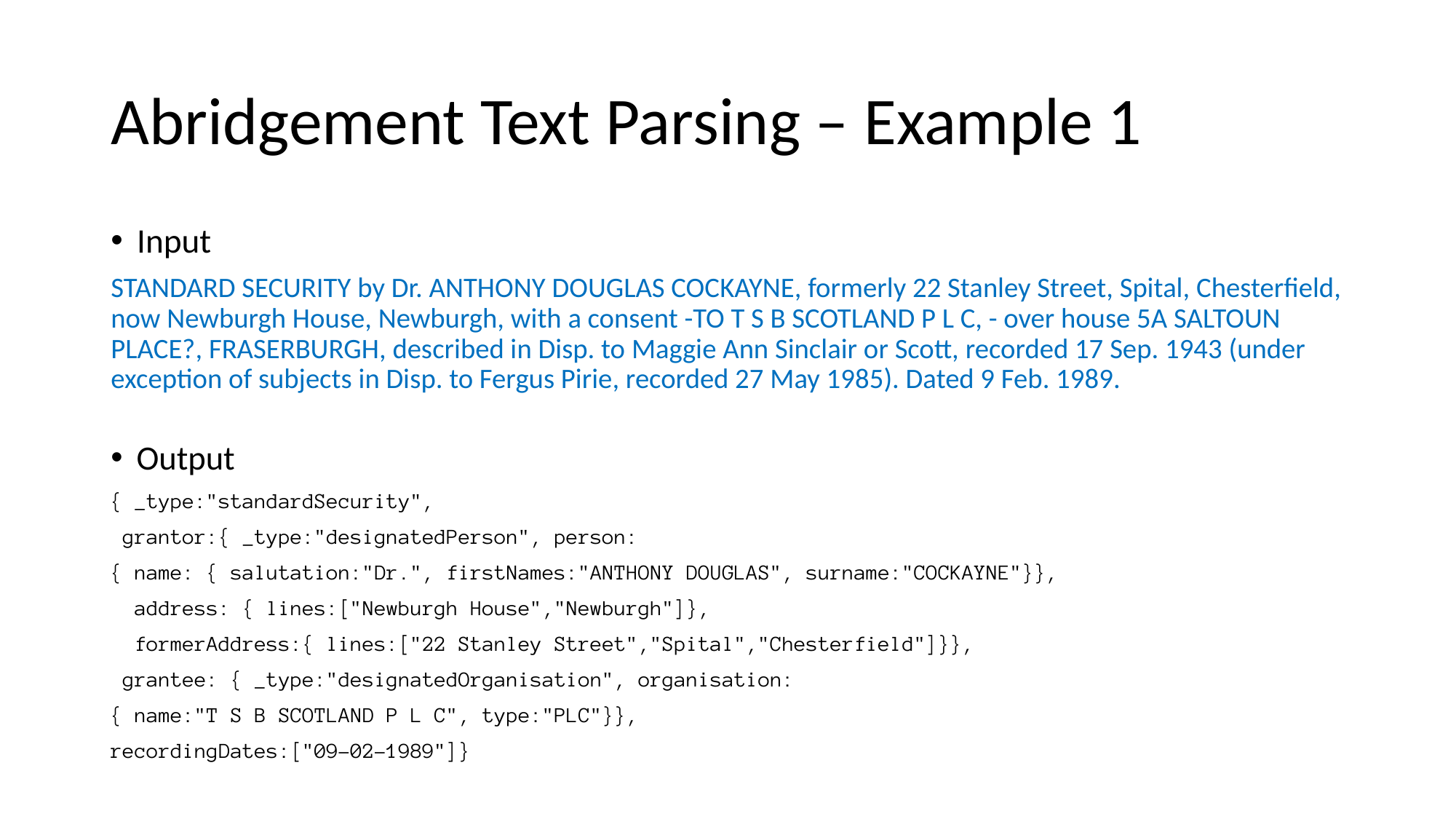

# Abridgement Text Parsing – Example 1
Input
STANDARD SECURITY by Dr. ANTHONY DOUGLAS COCKAYNE, formerly 22 Stanley Street, Spital, Chesterfield, now Newburgh House, Newburgh, with a consent -TO T S B SCOTLAND P L C, - over house 5A SALTOUN PLACE?, FRASERBURGH, described in Disp. to Maggie Ann Sinclair or Scott, recorded 17 Sep. 1943 (under exception of subjects in Disp. to Fergus Pirie, recorded 27 May 1985). Dated 9 Feb. 1989.
Output
{ _type:"standardSecurity",
 grantor:{ _type:"designatedPerson", person:
{ name: { salutation:"Dr.", firstNames:"ANTHONY DOUGLAS", surname:"COCKAYNE"}},
  address: { lines:["Newburgh House","Newburgh"]},
  formerAddress:{ lines:["22 Stanley Street","Spital","Chesterfield"]}},
 grantee: { _type:"designatedOrganisation", organisation:
{ name:"T S B SCOTLAND P L C", type:"PLC"}},
recordingDates:["09-02-1989"]}